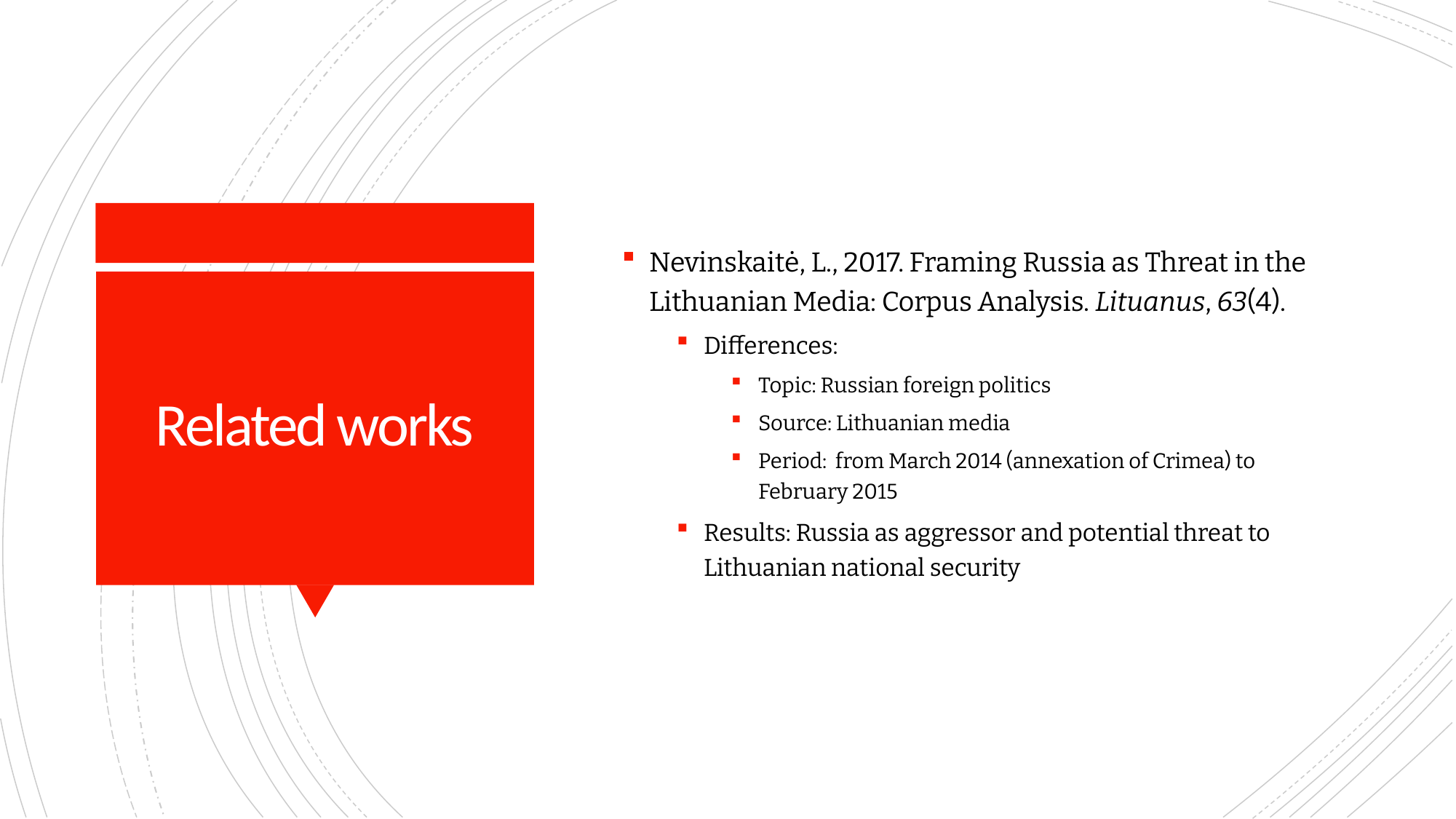

Nevinskaitė, L., 2017. Framing Russia as Threat in the Lithuanian Media: Corpus Analysis. Lituanus, 63(4).
Differences:
Topic: Russian foreign politics
Source: Lithuanian media
Period:  from March 2014 (annexation of Crimea) to February 2015
Results: Russia as aggressor and potential threat to Lithuanian national security
# Related works